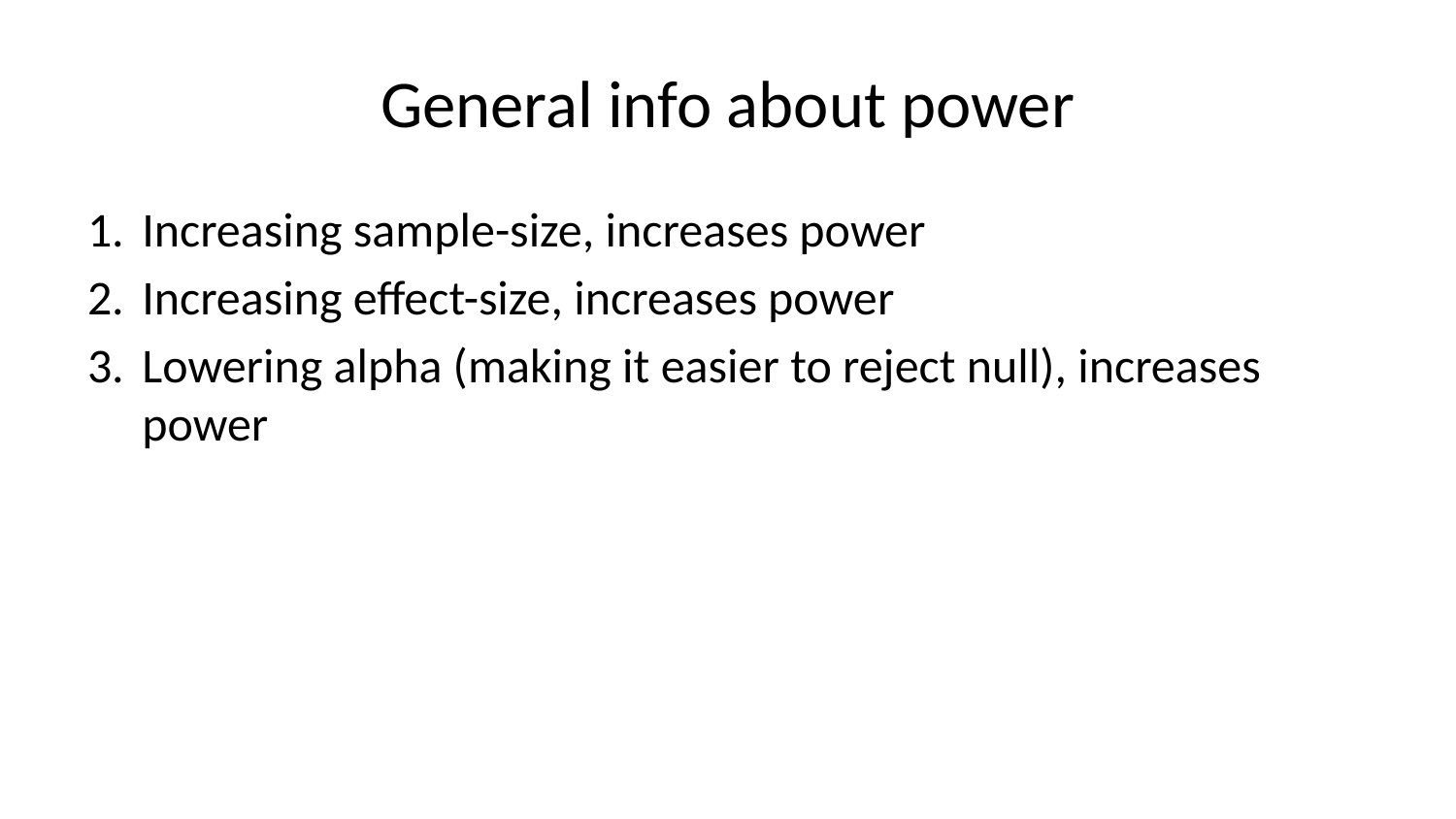

# General info about power
Increasing sample-size, increases power
Increasing effect-size, increases power
Lowering alpha (making it easier to reject null), increases power